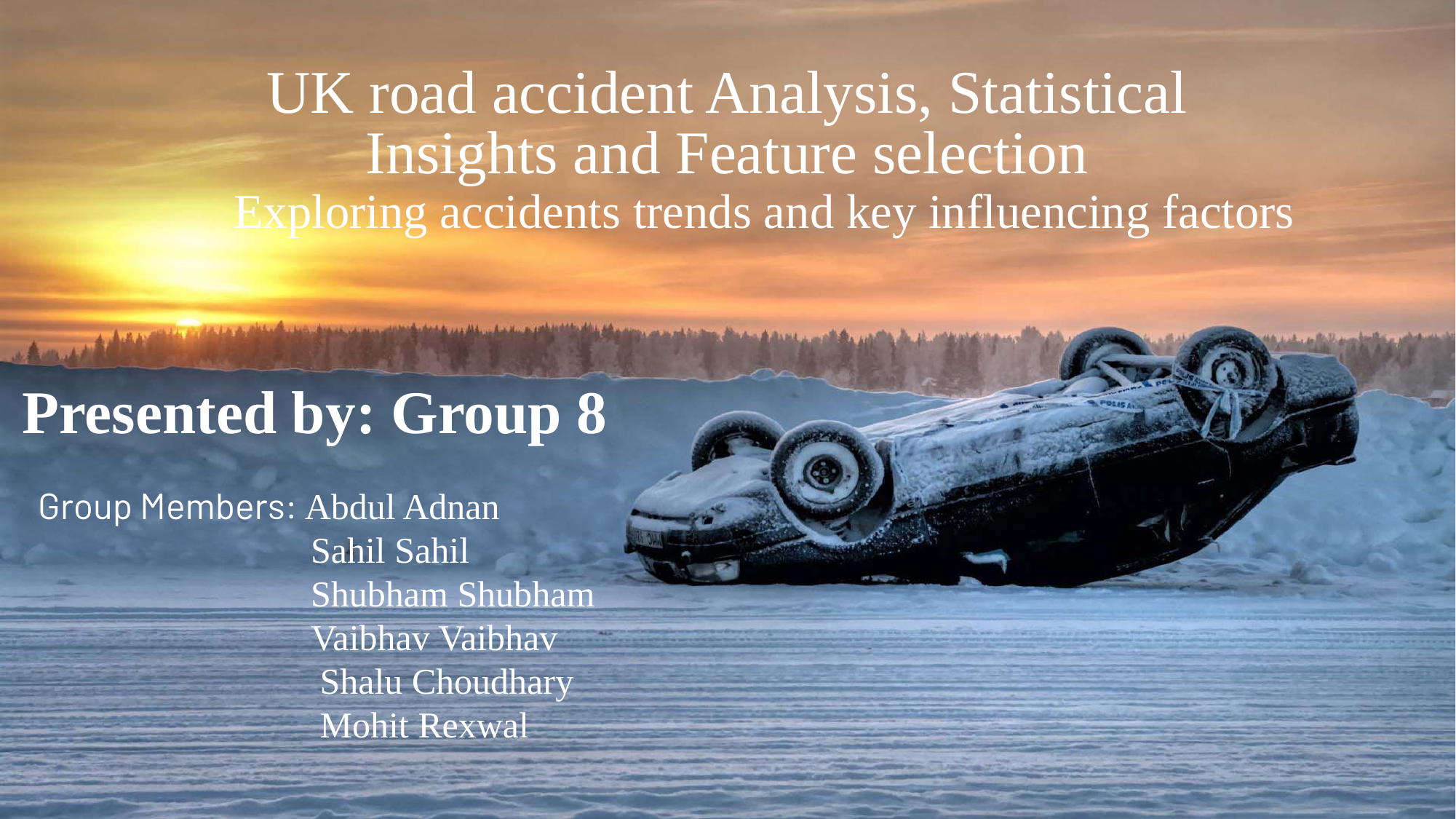

# UK road accident Analysis, Statistical Insights and Feature selection
Exploring accidents trends and key influencing factors
Presented by: Group 8
Group Members: Abdul Adnan
                              Sahil Sahil
                              Shubham Shubham
                              Vaibhav Vaibhav
                               Shalu Choudhary
                               Mohit Rexwal